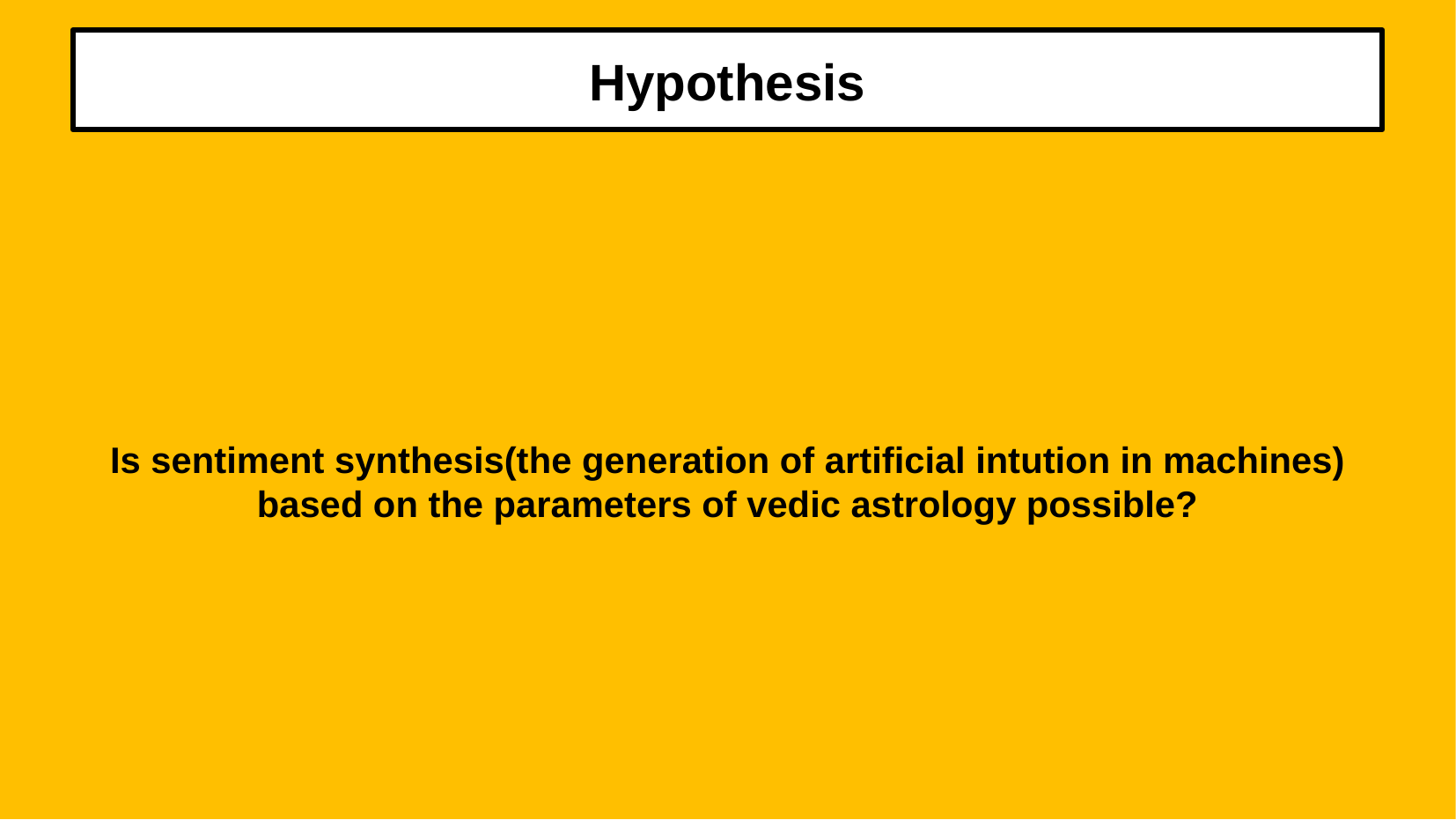

# Hypothesis
Is sentiment synthesis(the generation of artificial intution in machines) based on the parameters of vedic astrology possible?